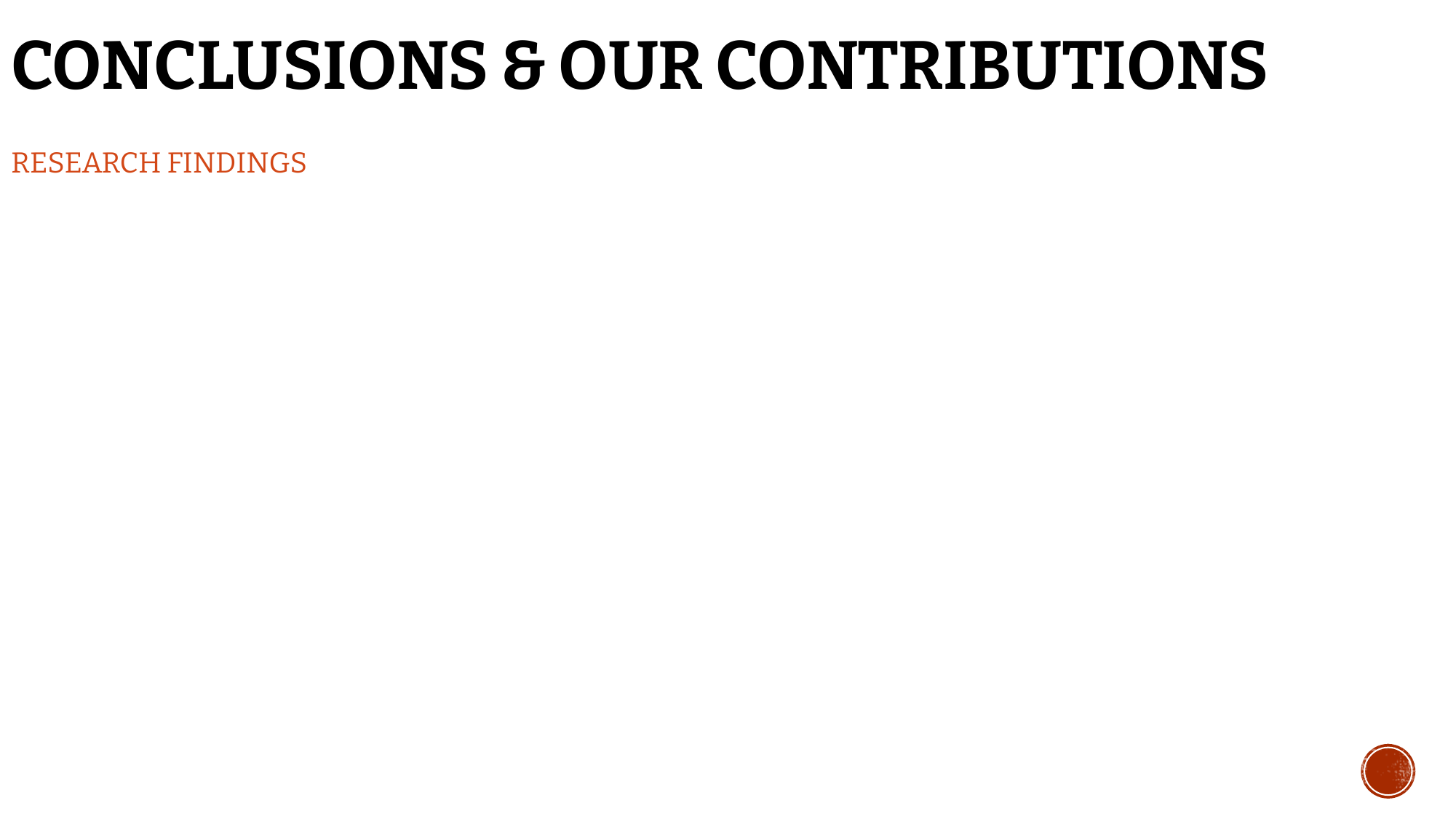

# Conclusions & Our Contributions
Research Findings